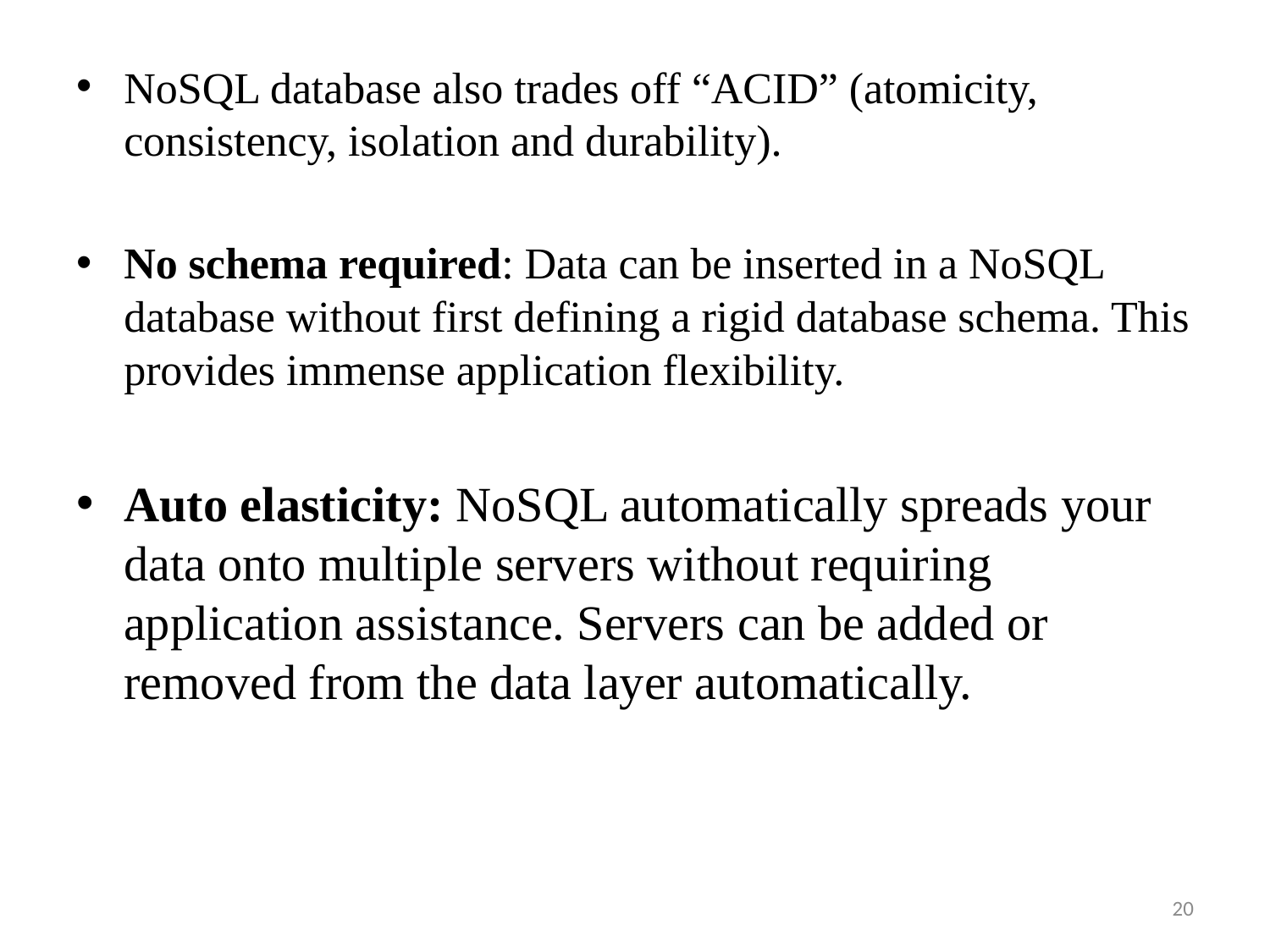

NoSQL database also trades off “ACID” (atomicity, consistency, isolation and durability).

No schema required: Data can be inserted in a NoSQL database without first defining a rigid database schema. This provides immense application flexibility.

Auto elasticity: NoSQL automatically spreads your data onto multiple servers without requiring application assistance. Servers can be added or removed from the data layer automatically.

20